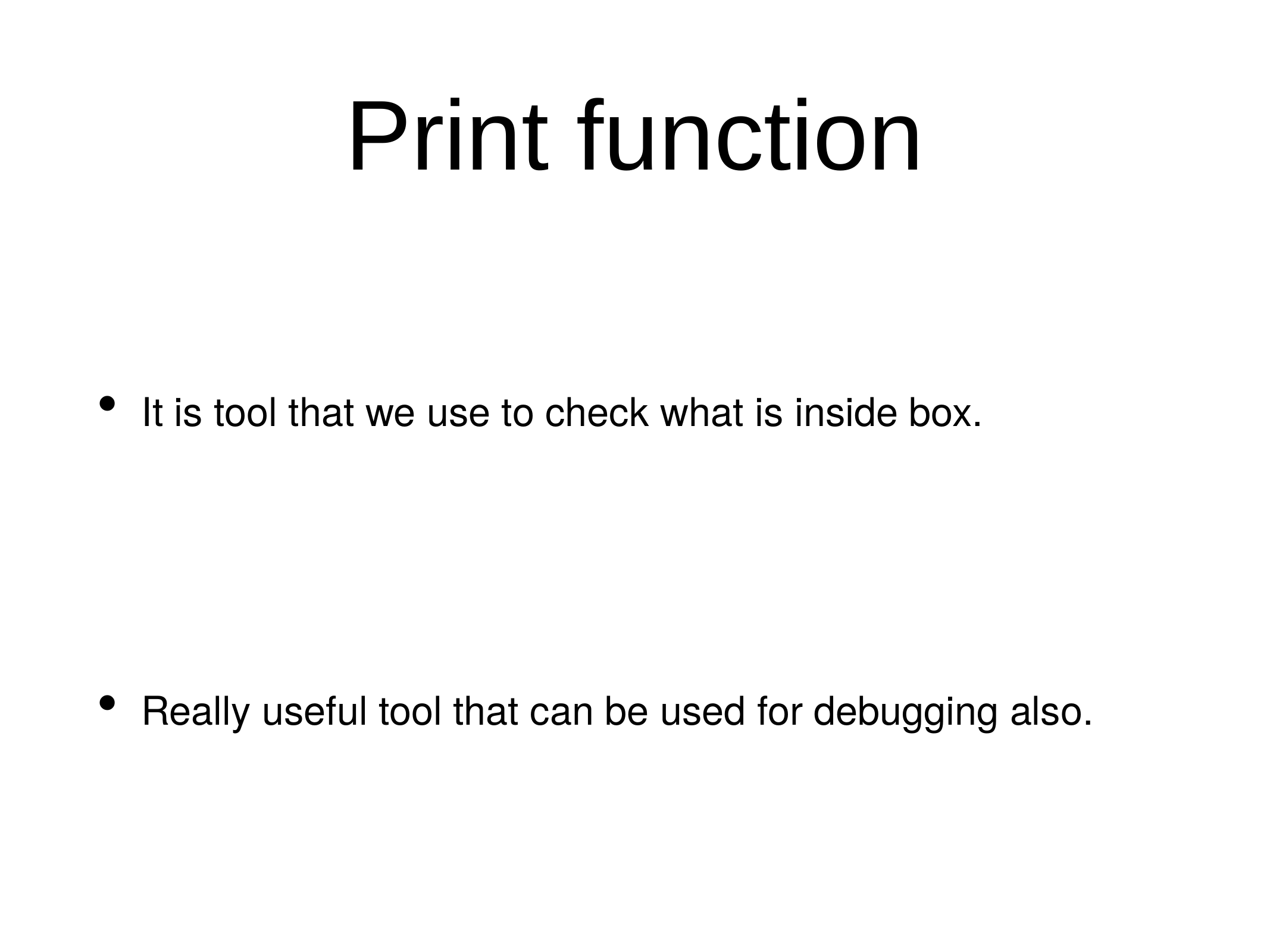

# Print function
It is tool that we use to check what is inside box.

Really useful tool that can be used for debugging also.